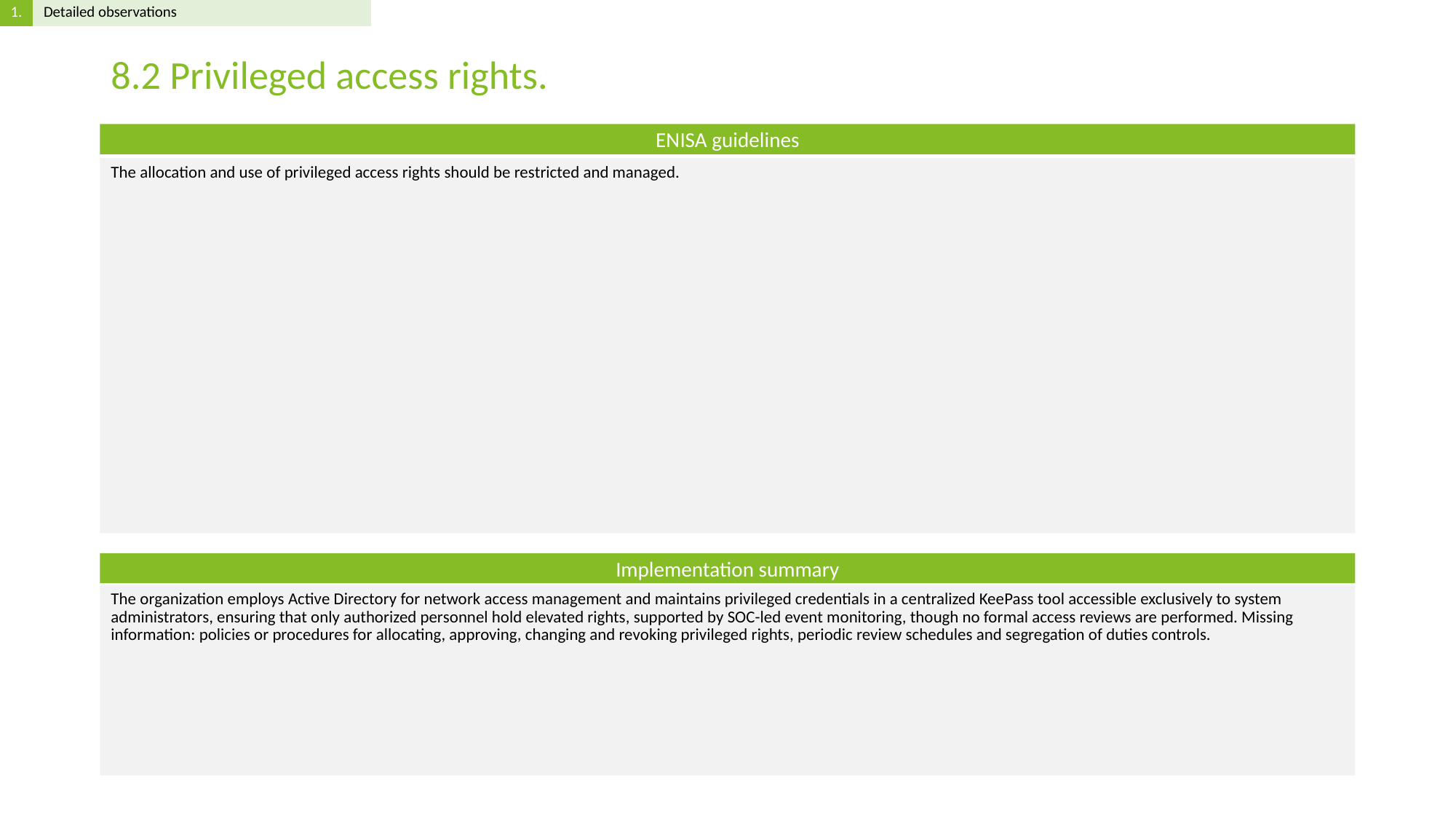

# 8.2 Privileged access rights.
The allocation and use of privileged access rights should be restricted and managed.
The organization employs Active Directory for network access management and maintains privileged credentials in a centralized KeePass tool accessible exclusively to system administrators, ensuring that only authorized personnel hold elevated rights, supported by SOC-led event monitoring, though no formal access reviews are performed. Missing information: policies or procedures for allocating, approving, changing and revoking privileged rights, periodic review schedules and segregation of duties controls.